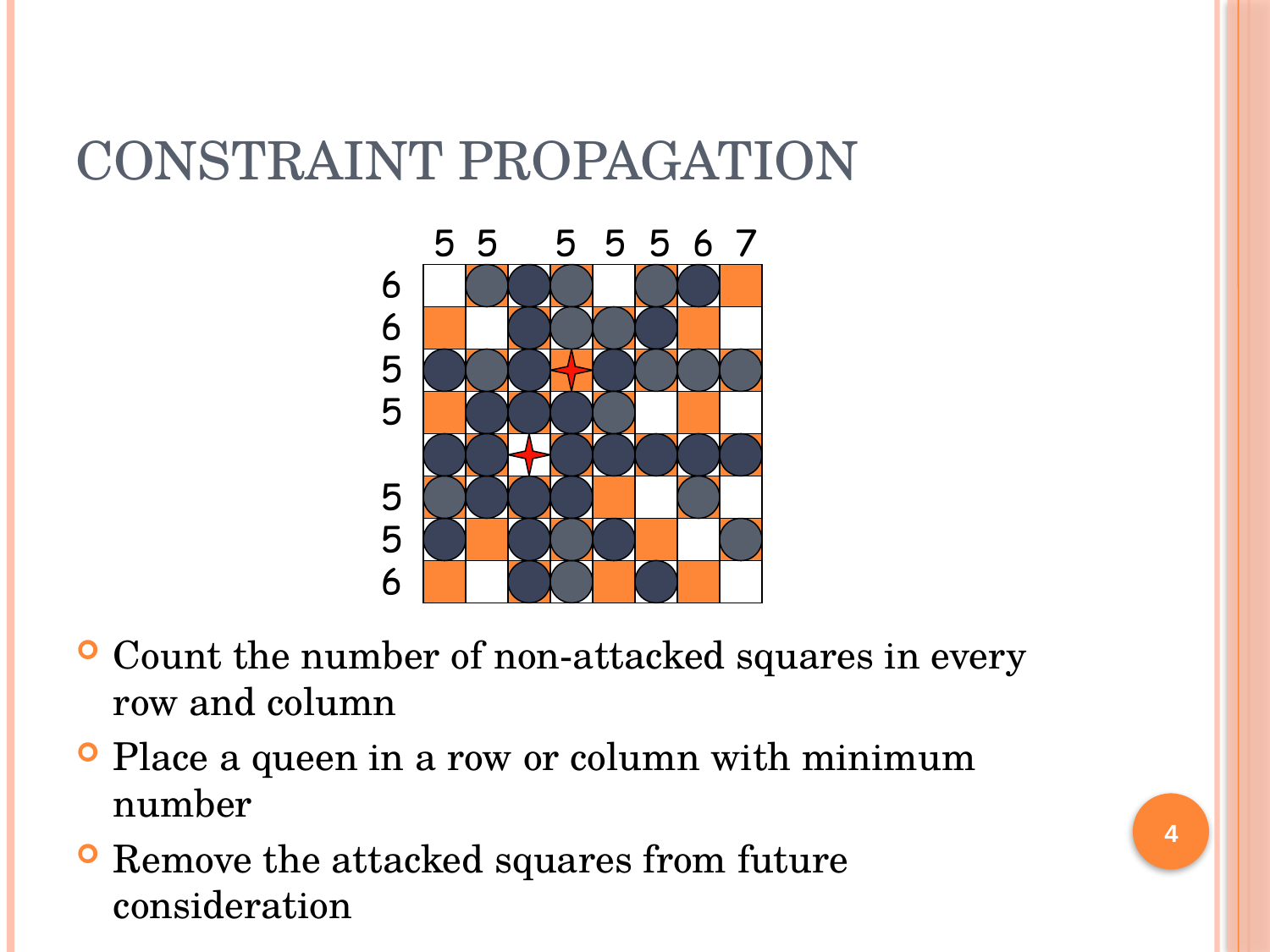

# Constraint Propagation
5   5     5    5   5   6   7
6
6
5
5

5
5
6

Count the number of non-attacked squares in every row and column
Place a queen in a row or column with minimum number
Remove the attacked squares from future consideration

4